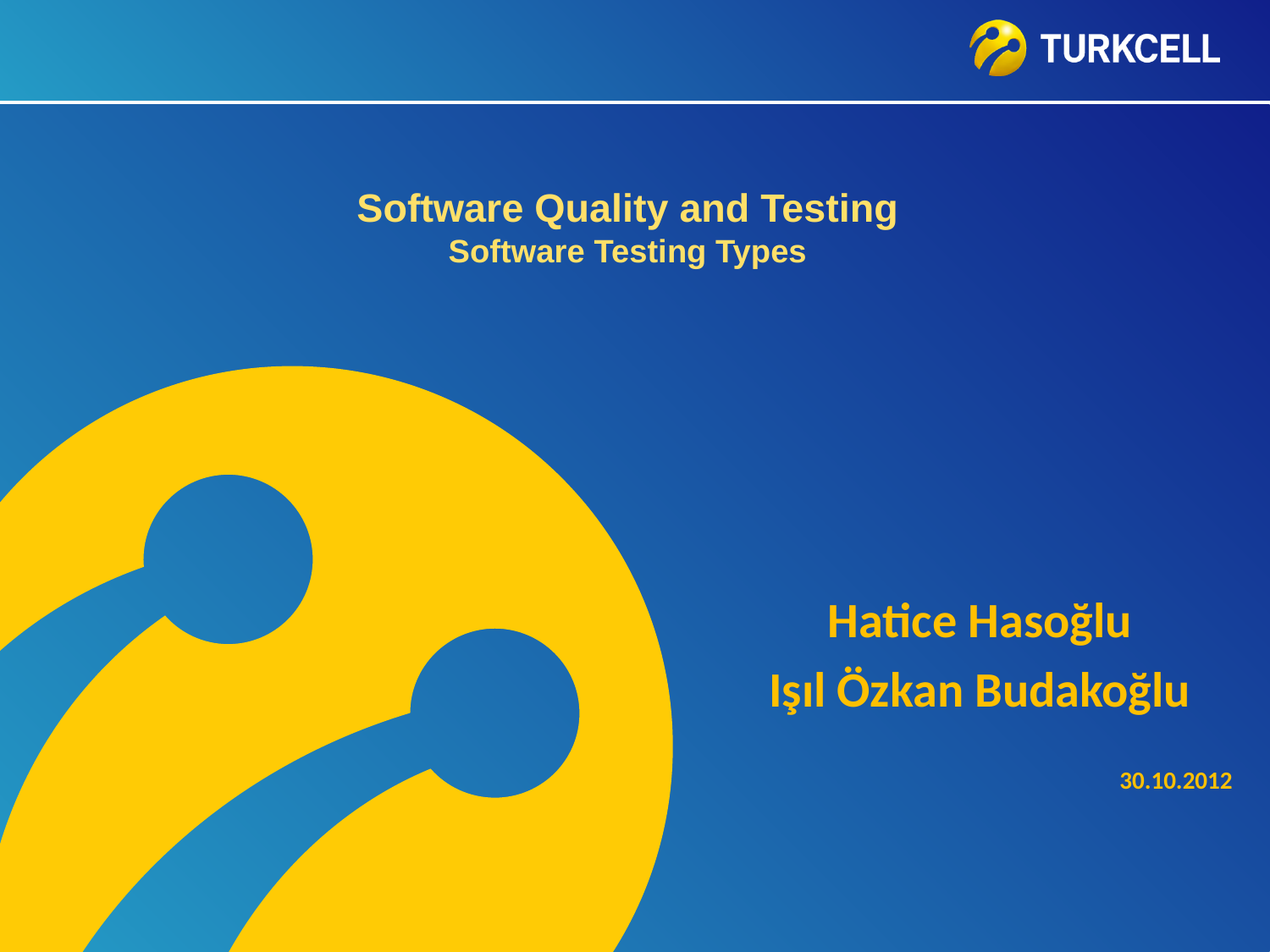

# Software Quality and Testing Software Testing Types

Hatice Hasoğlu
Işıl Özkan Budakoğlu

30.10.2012